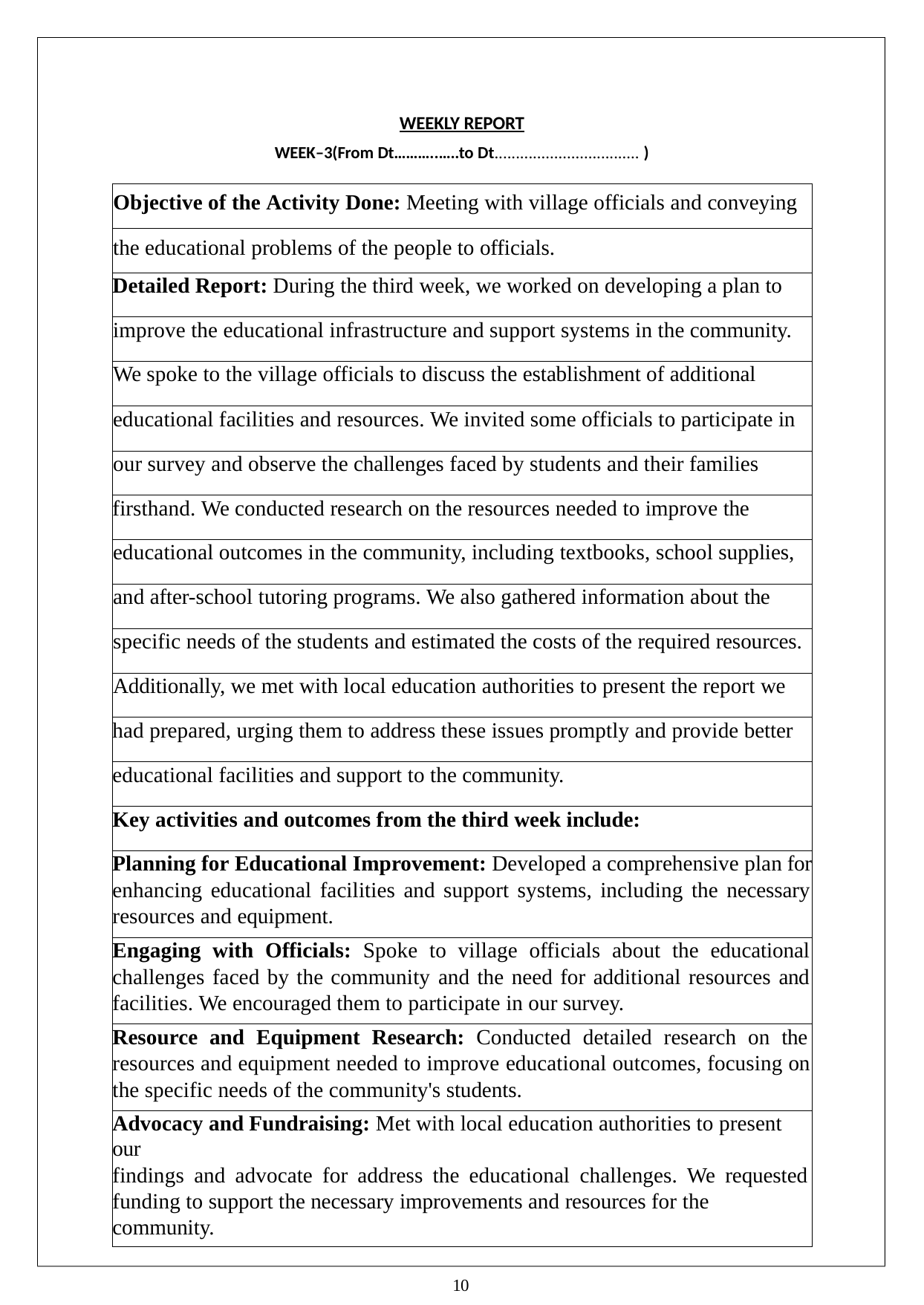

WEEKLY REPORT
WEEK–3(From Dt………..…..to Dt.................................. )
| Objective of the Activity Done: Meeting with village officials and conveying |
| --- |
| the educational problems of the people to officials. |
| Detailed Report: During the third week, we worked on developing a plan to |
| improve the educational infrastructure and support systems in the community. |
| We spoke to the village officials to discuss the establishment of additional |
| educational facilities and resources. We invited some officials to participate in |
| our survey and observe the challenges faced by students and their families |
| firsthand. We conducted research on the resources needed to improve the |
| educational outcomes in the community, including textbooks, school supplies, |
| and after-school tutoring programs. We also gathered information about the |
| specific needs of the students and estimated the costs of the required resources. |
| Additionally, we met with local education authorities to present the report we |
| had prepared, urging them to address these issues promptly and provide better |
| educational facilities and support to the community. |
| Key activities and outcomes from the third week include: |
| Planning for Educational Improvement: Developed a comprehensive plan for enhancing educational facilities and support systems, including the necessary resources and equipment. |
| Engaging with Officials: Spoke to village officials about the educational challenges faced by the community and the need for additional resources and facilities. We encouraged them to participate in our survey. |
| Resource and Equipment Research: Conducted detailed research on the resources and equipment needed to improve educational outcomes, focusing on the specific needs of the community's students. |
| Advocacy and Fundraising: Met with local education authorities to present our findings and advocate for address the educational challenges. We requested funding to support the necessary improvements and resources for the community. |
10